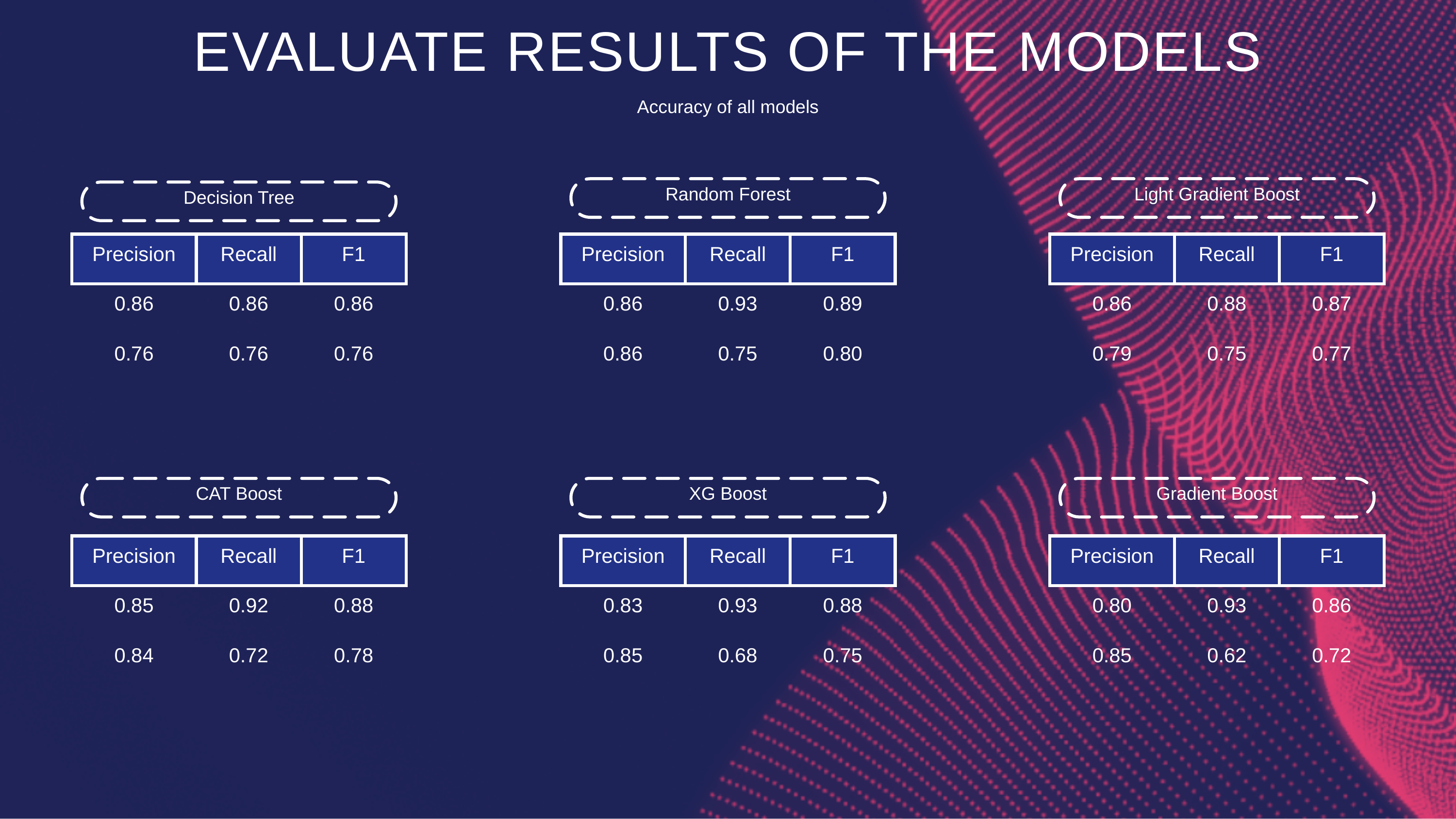

EVALUATE RESULTS OF THE MODELS
Accuracy of all models

Random Forest

Precision

Recall

F1

0.86

0.93

0.89

0.86

0.75

0.80

Light Gradient Boost

Precision

Recall

F1

0.86

0.88

0.87

0.79

0.75

0.77

Decision Tree

Precision

Recall

F1

0.86

0.86

0.86

0.76

0.76

0.76

CAT Boost

XG Boost

Gradient Boost

Precision

Recall

F1

0.85

0.92

0.88

0.84

0.72

0.78

Precision

Recall

F1

0.83

0.93

0.88

0.85

0.68

0.75

Precision

Recall

F1

0.80

0.93

0.86

0.85

0.62

0.72